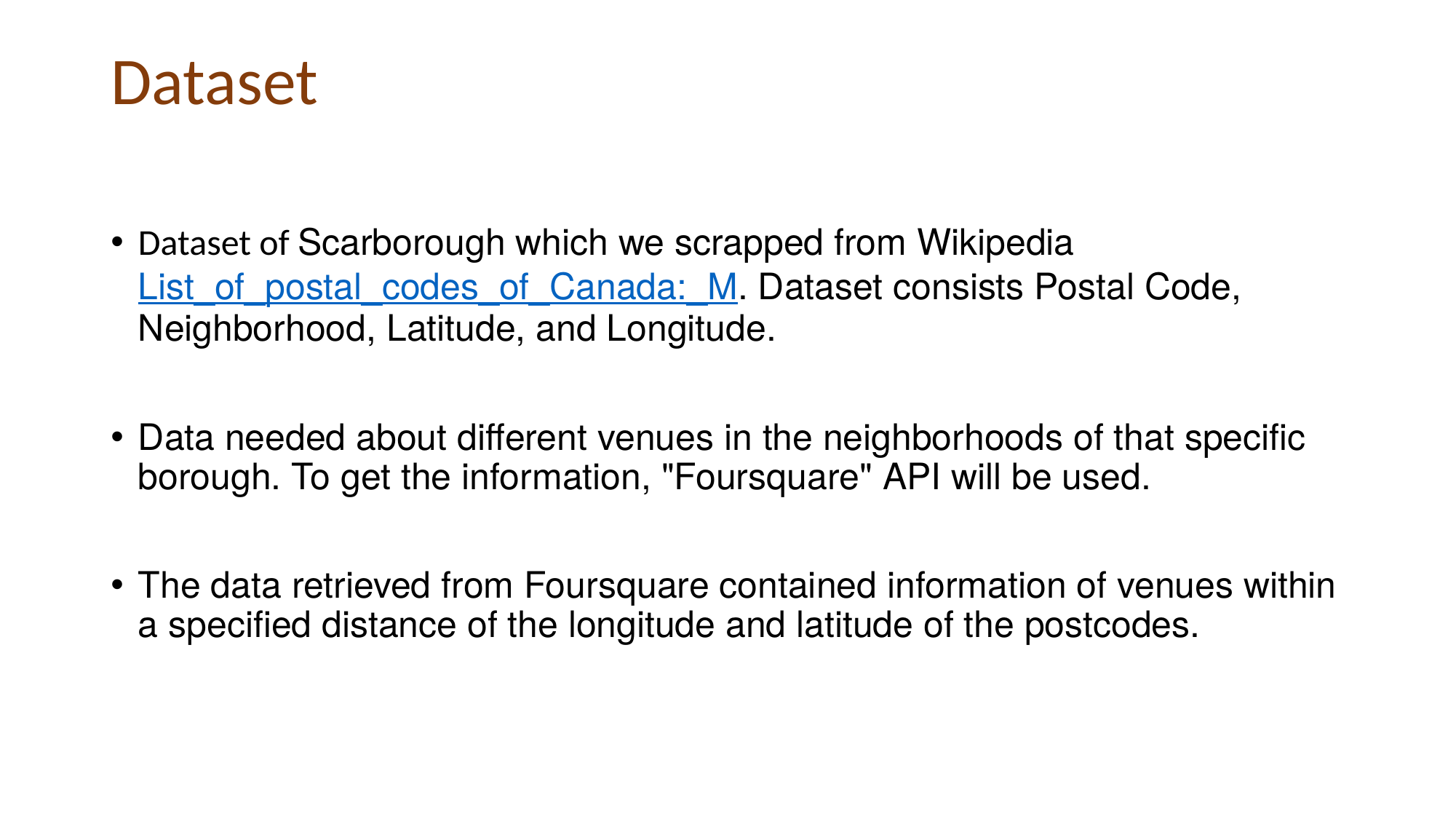

# Dataset
Dataset of Scarborough which we scrapped from Wikipedia List_of_postal_codes_of_Canada:_M. Dataset consists Postal Code, Neighborhood, Latitude, and Longitude.

Data needed about different venues in the neighborhoods of that specific borough. To get the information, "Foursquare" API will be used.

The data retrieved from Foursquare contained information of venues within a specified distance of the longitude and latitude of the postcodes.